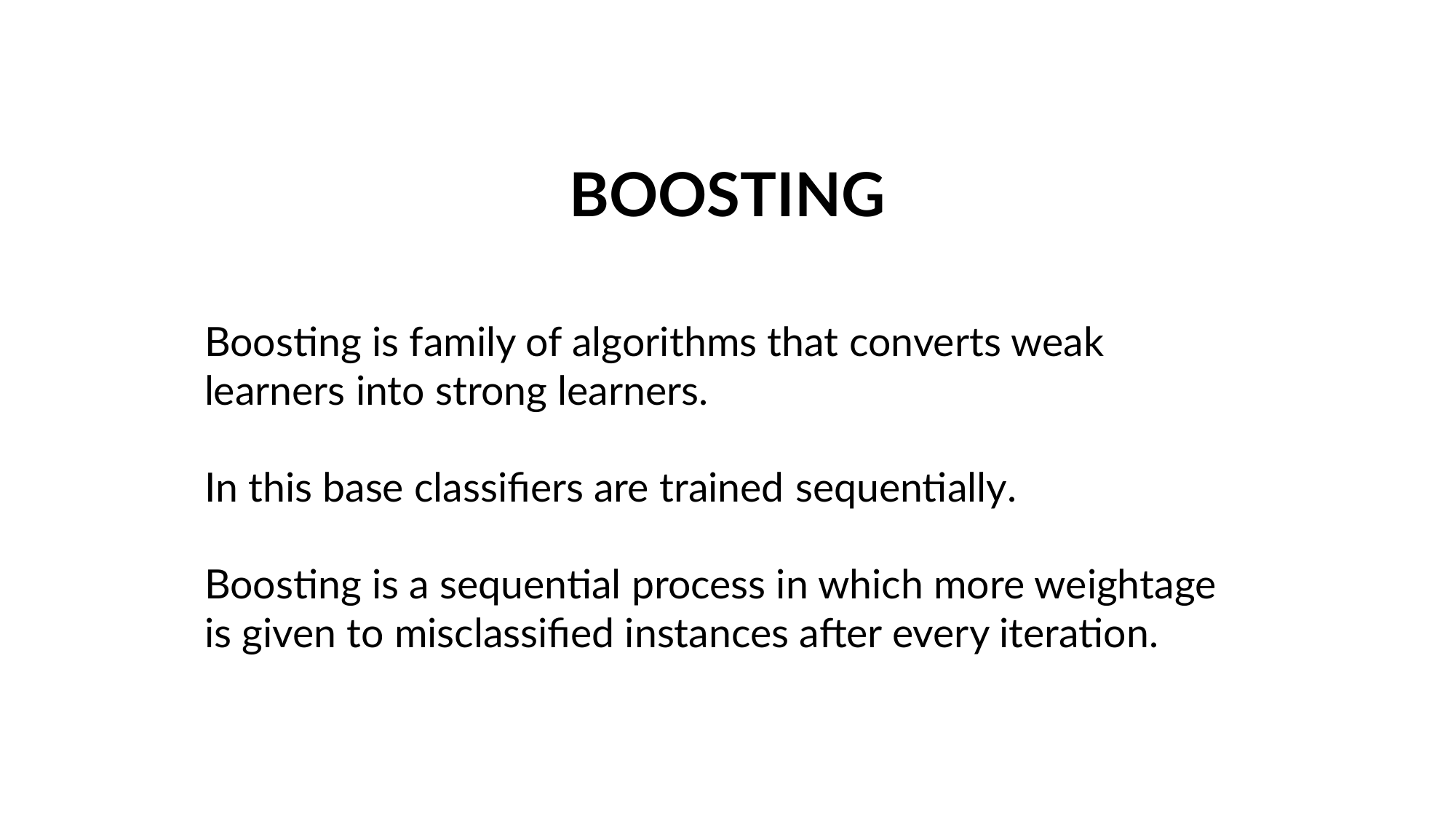

BOOSTING
Boosting is family of algorithms that converts weak learners into strong learners.

In this base classifiers are trained sequentially.

Boosting is a sequential process in which more weightage is given to misclassified instances after every iteration.